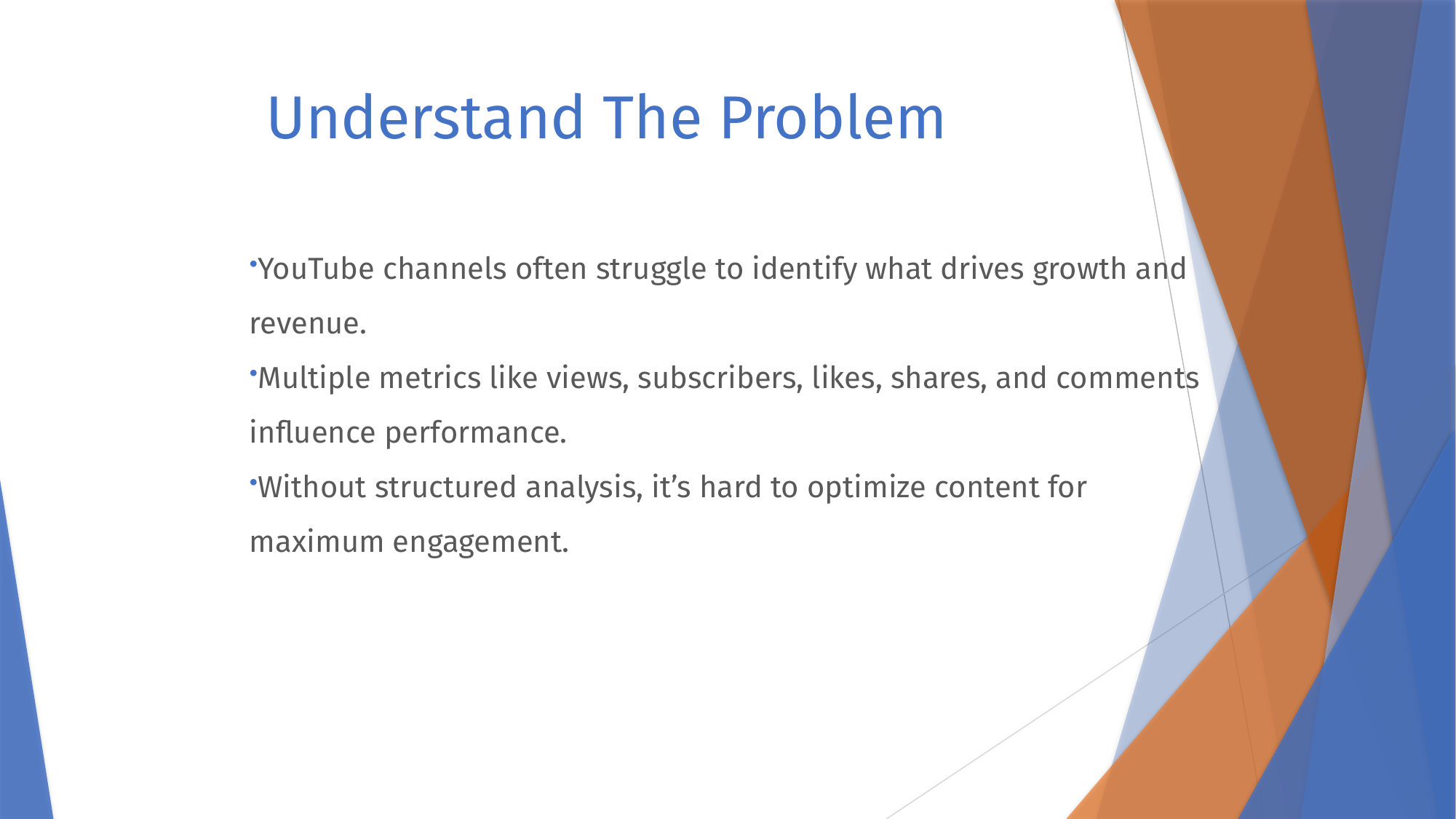

# Understand The Problem
YouTube channels often struggle to identify what drives growth and revenue.
Multiple metrics like views, subscribers, likes, shares, and comments influence performance.
Without structured analysis, it’s hard to optimize content for maximum engagement.